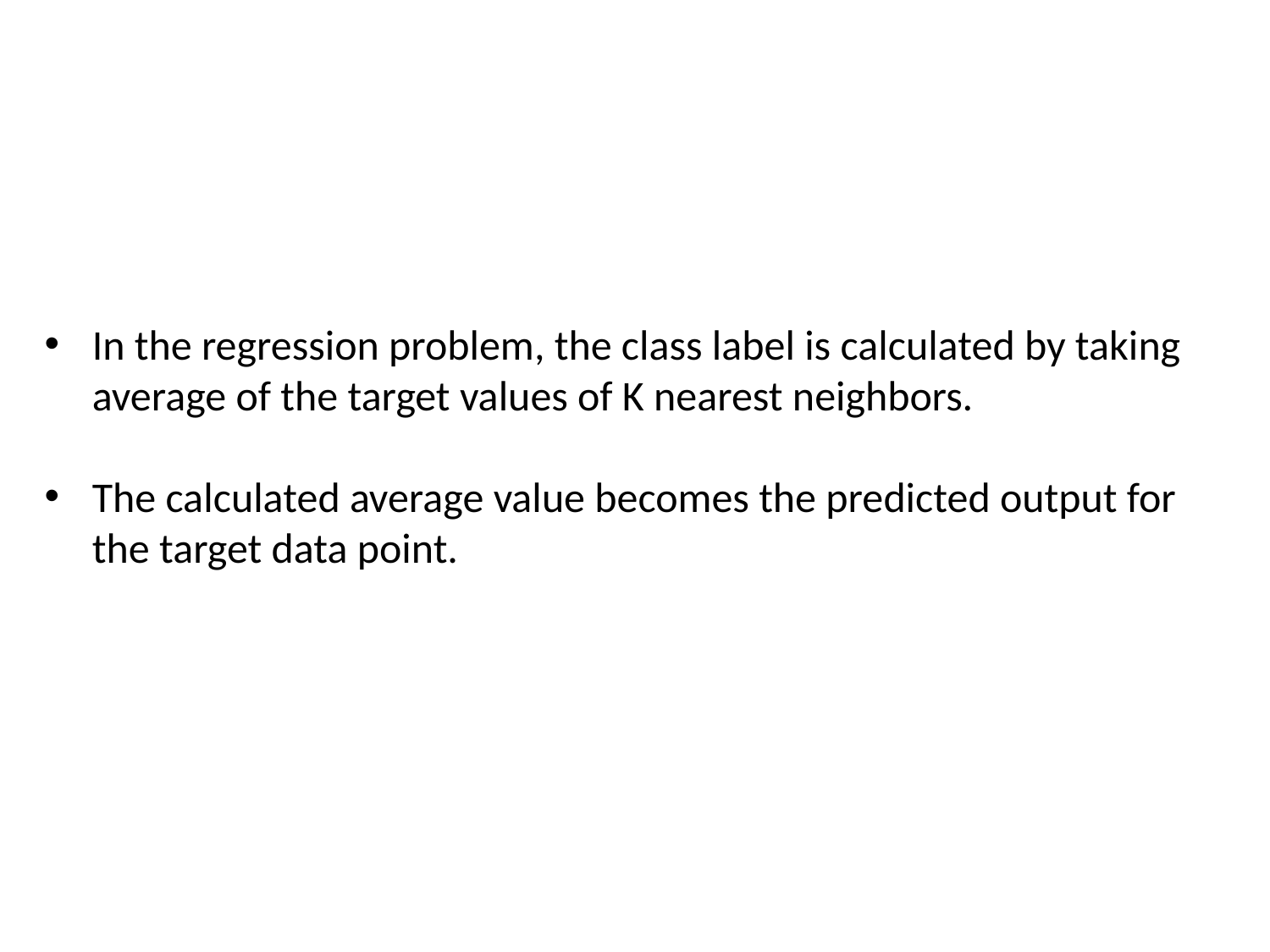

#
In the regression problem, the class label is calculated by taking average of the target values of K nearest neighbors.

The calculated average value becomes the predicted output for the target data point.